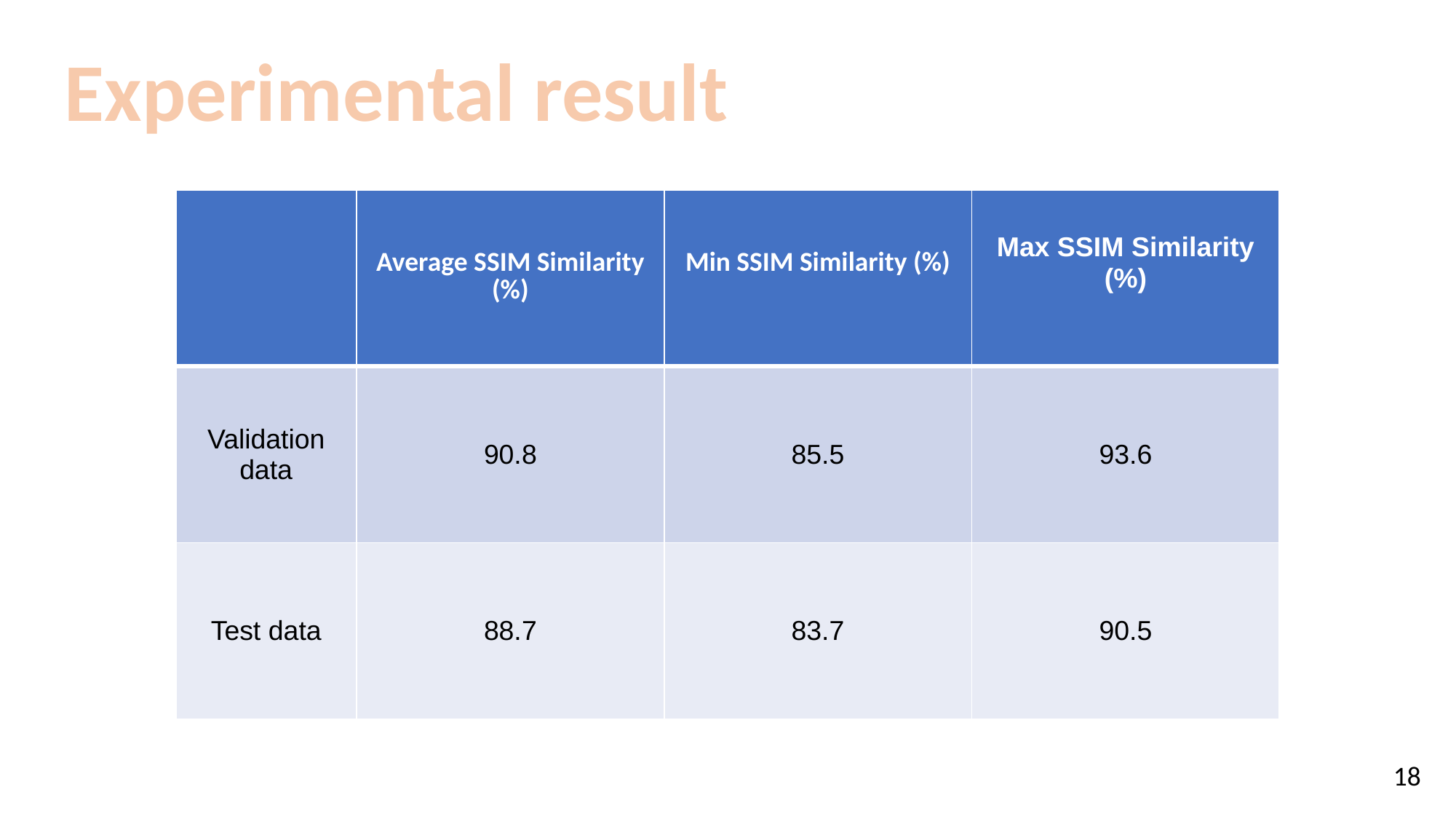

Experimental result
|  | Average SSIM Similarity (%) | Min SSIM Similarity (%) | Max SSIM Similarity (%) |
| --- | --- | --- | --- |
| Validation data | 90.8 | 85.5 | 93.6 |
| Test data | 88.7 | 83.7 | 90.5 |
18